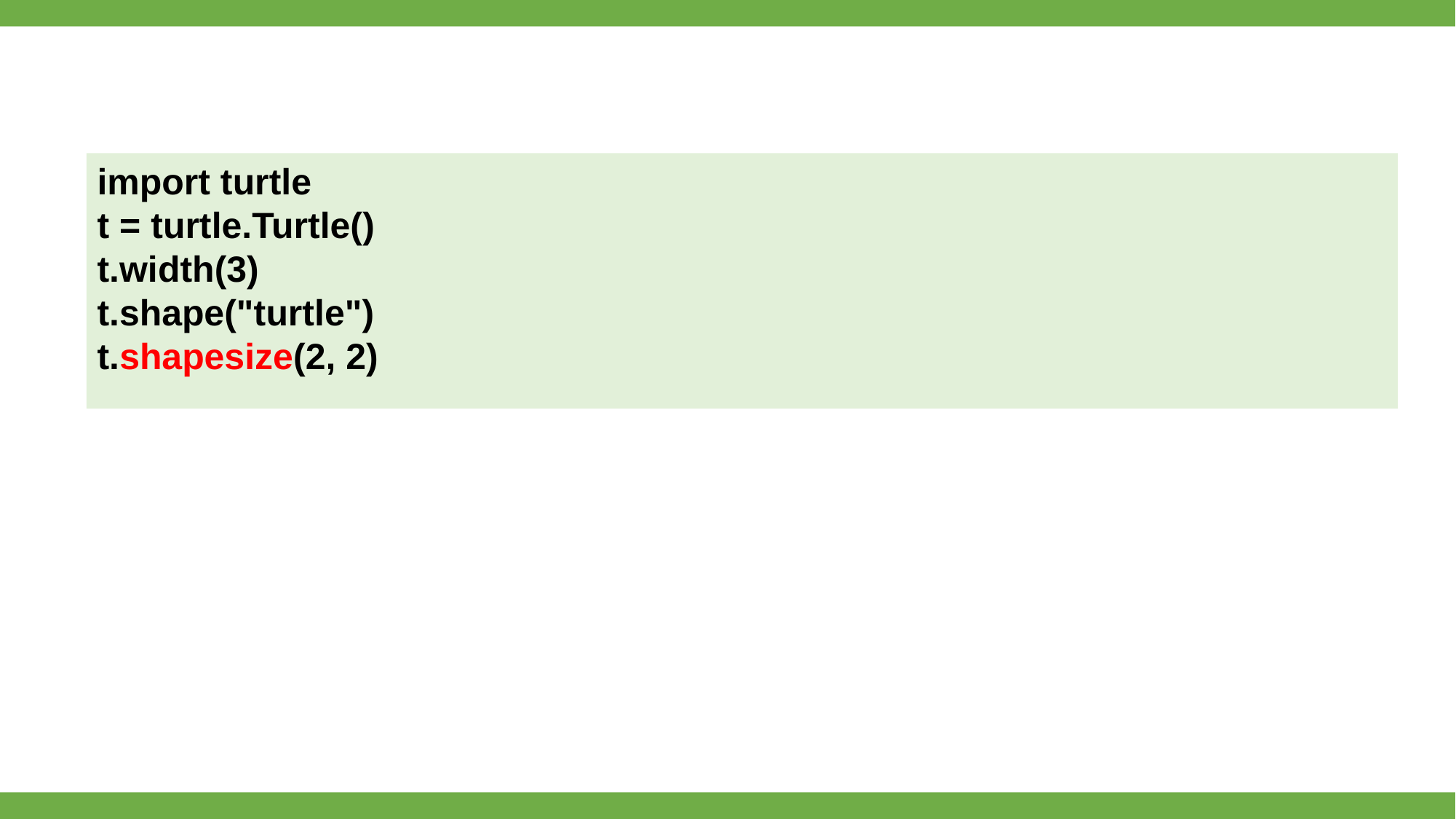

import turtle
t = turtle.Turtle()
t.width(3)
t.shape("turtle")
t.shapesize(2, 2)